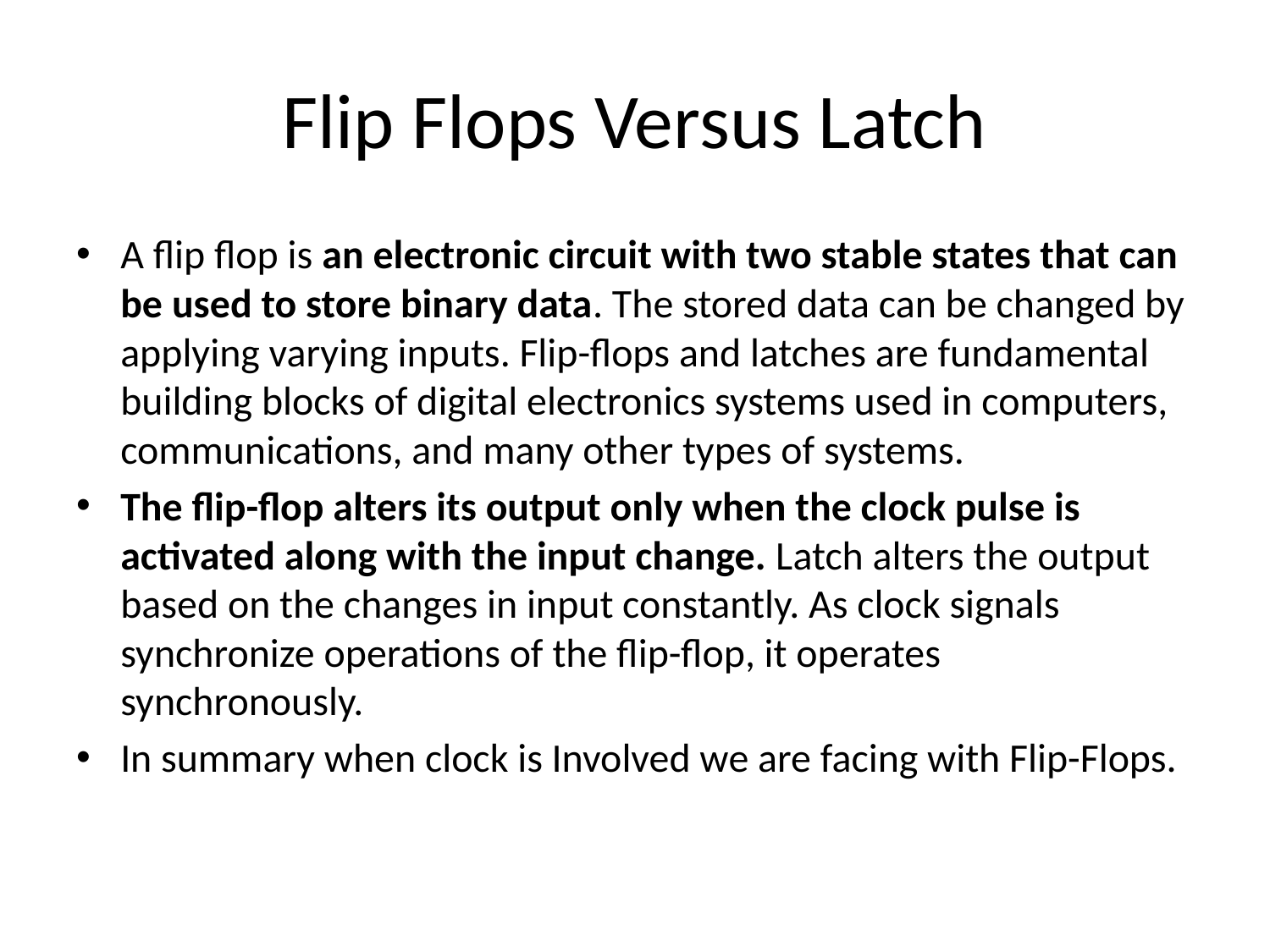

# Flip Flops Versus Latch
A flip flop is an electronic circuit with two stable states that can be used to store binary data. The stored data can be changed by applying varying inputs. Flip-flops and latches are fundamental building blocks of digital electronics systems used in computers, communications, and many other types of systems.
The flip-flop alters its output only when the clock pulse is activated along with the input change. Latch alters the output based on the changes in input constantly. As clock signals synchronize operations of the flip-flop, it operates synchronously.
In summary when clock is Involved we are facing with Flip-Flops.